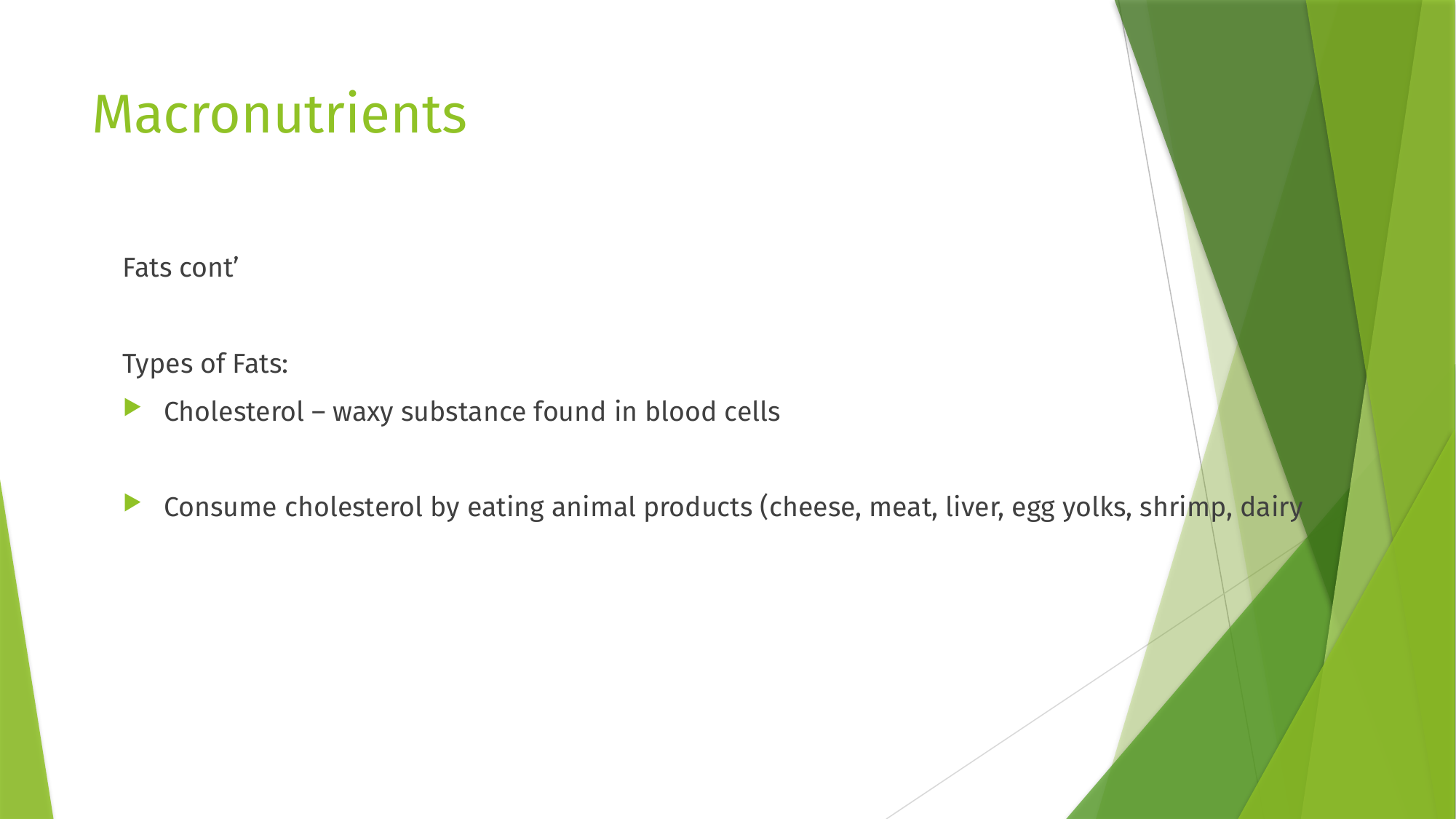

# Macronutrients
Fats cont’

Types of Fats:
Cholesterol – waxy substance found in blood cells

Consume cholesterol by eating animal products (cheese, meat, liver, egg yolks, shrimp, dairy